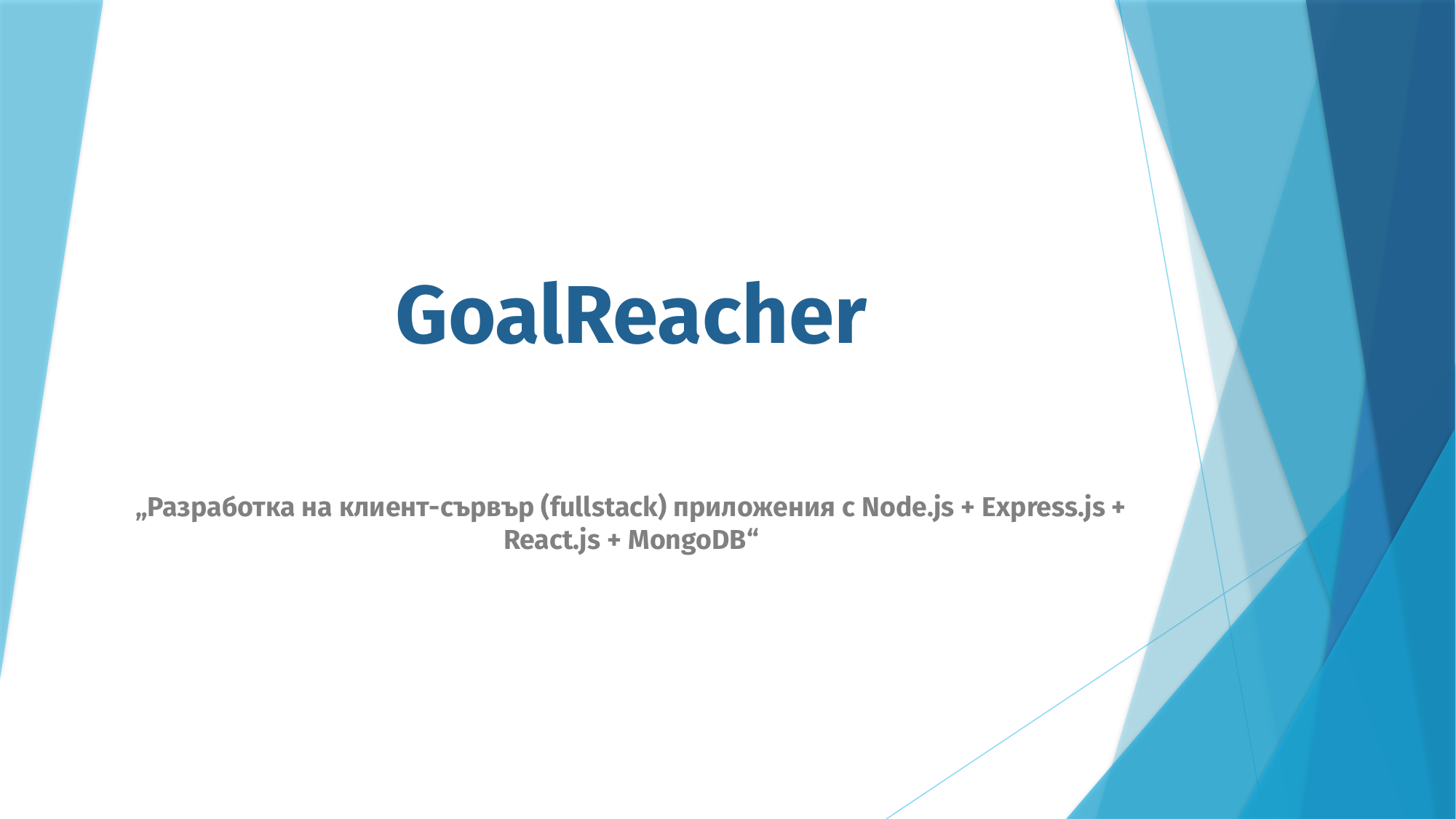

# GoalReacher
„Разработка на клиент-сървър (fullstack) приложения с Node.js + Express.js + React.js + MongoDB“